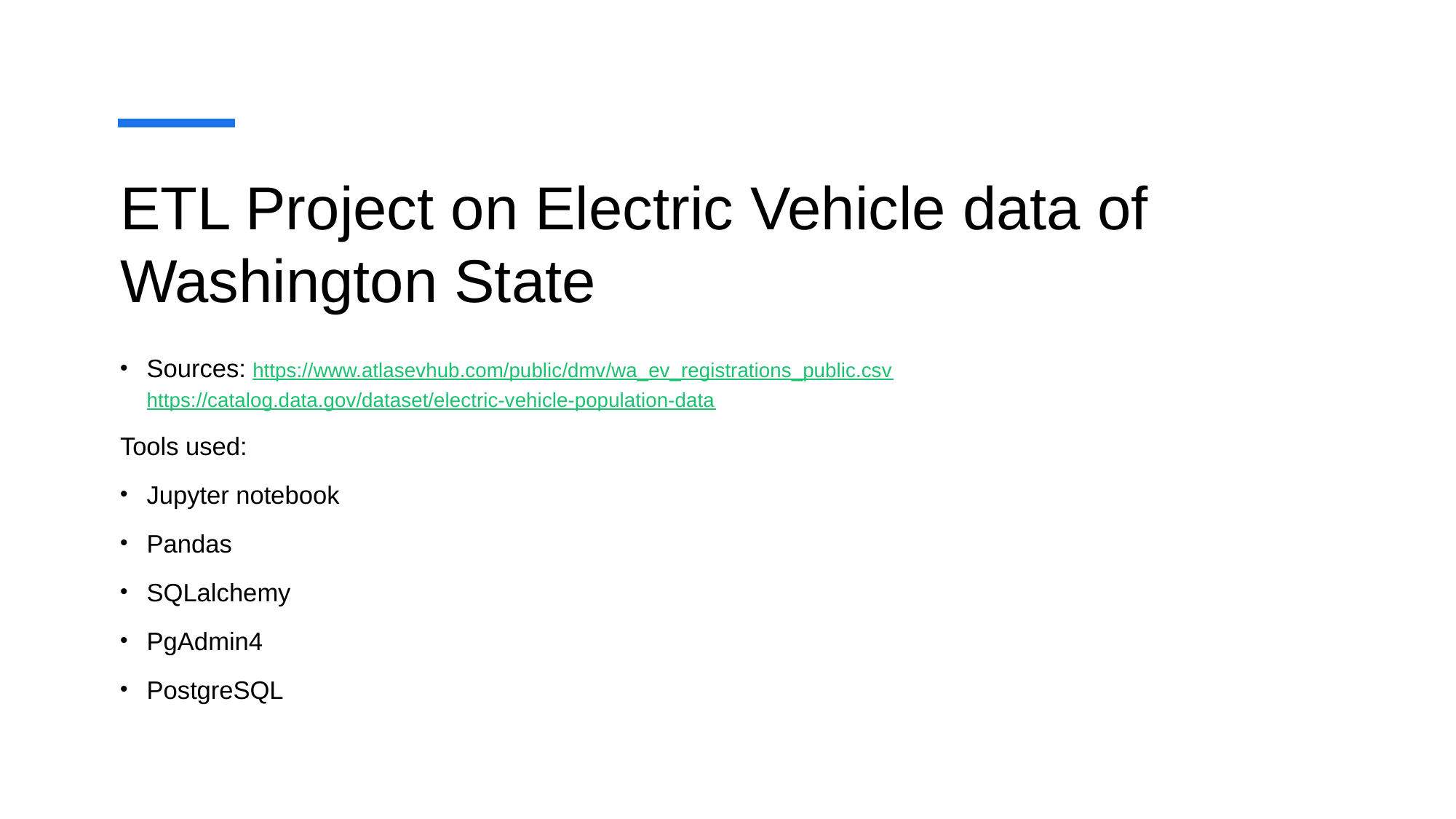

# ETL Project on Electric Vehicle data of Washington State
Sources: https://www.atlasevhub.com/public/dmv/wa_ev_registrations_public.csv          				             	     https://catalog.data.gov/dataset/electric-vehicle-population-data
Tools used:
Jupyter notebook
Pandas
SQLalchemy
PgAdmin4
PostgreSQL